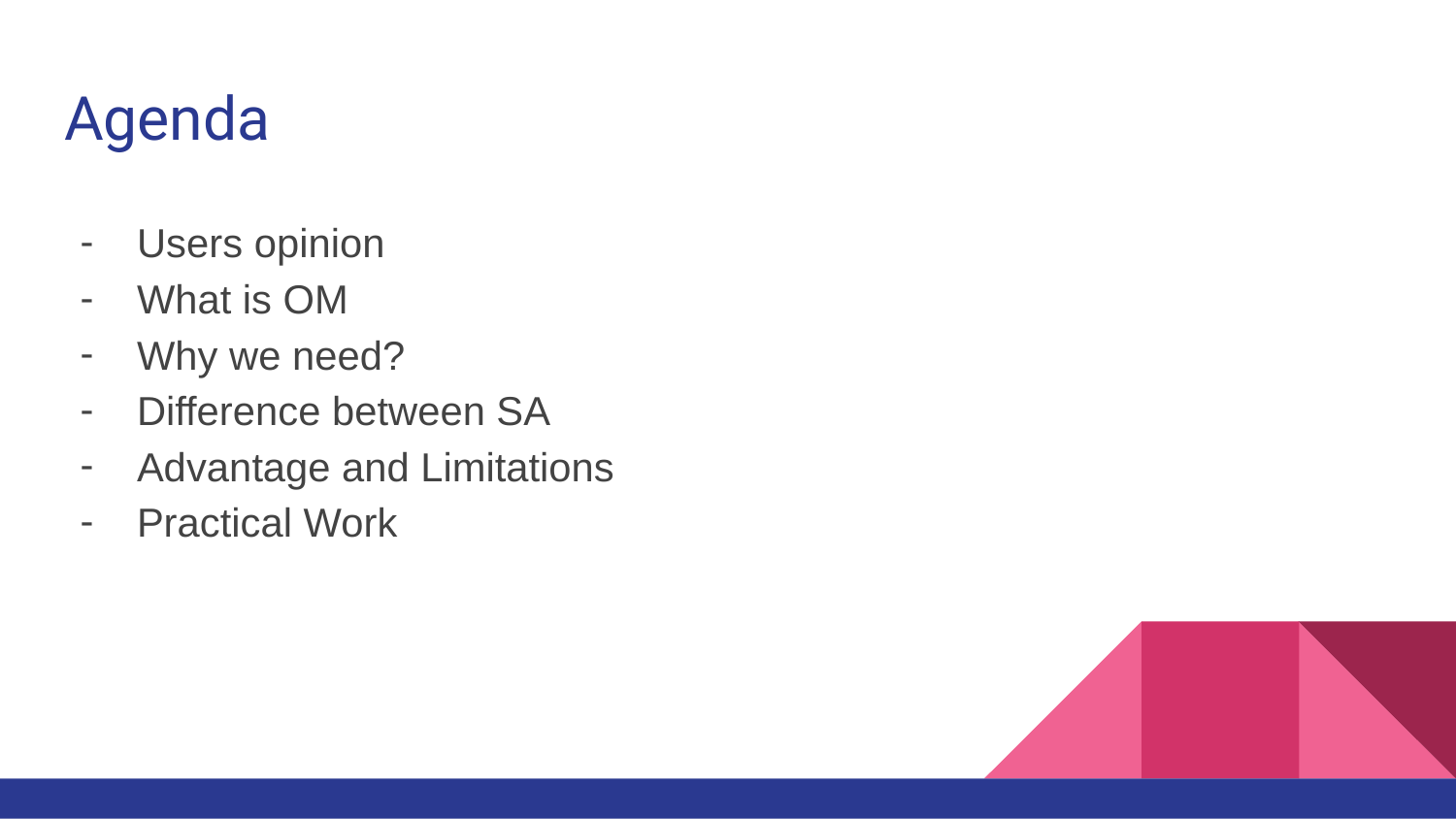

# Agenda
Users opinion
What is OM
Why we need?
Difference between SA
Advantage and Limitations
Practical Work